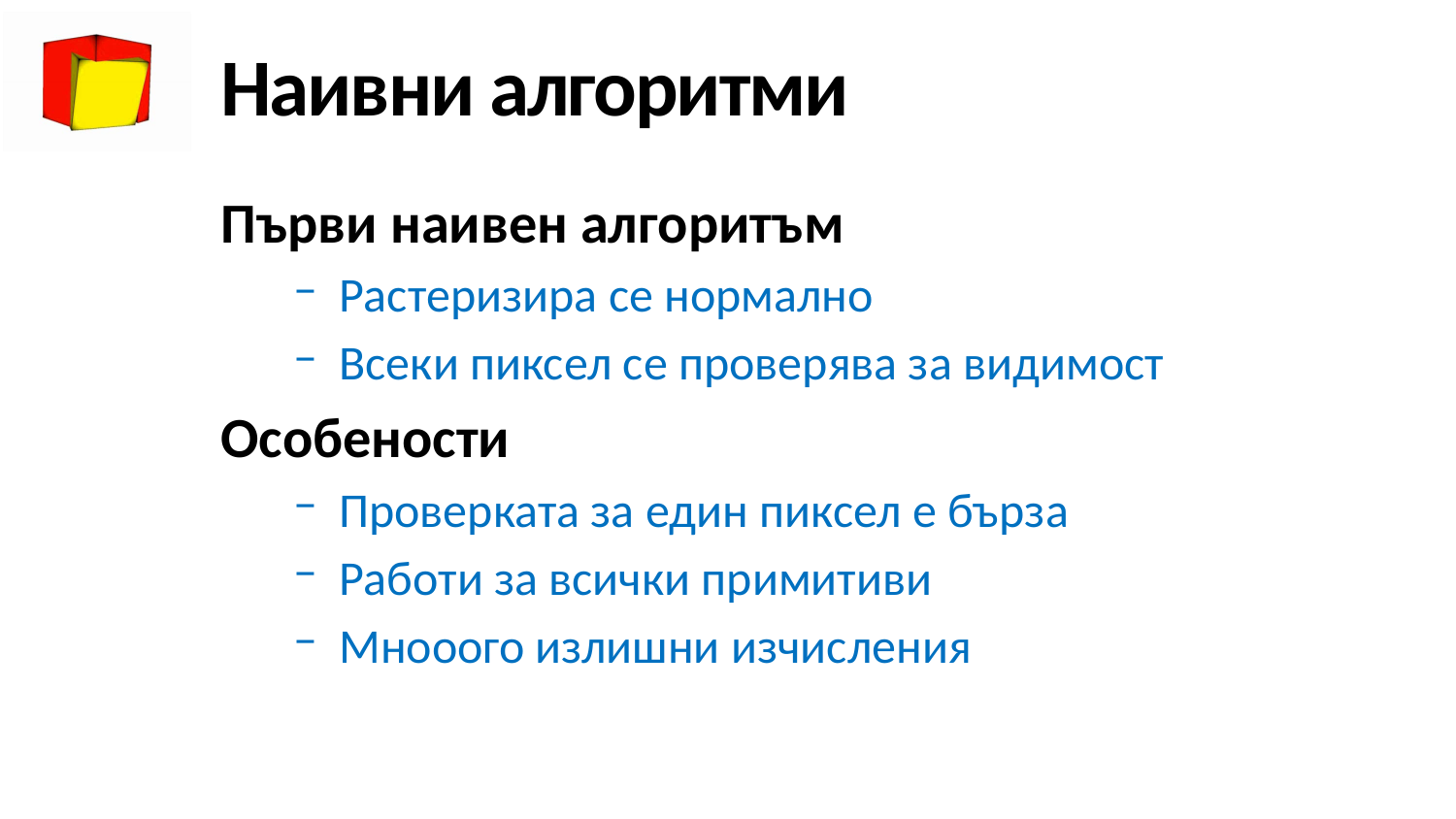

# Наивни алгоритми
Първи наивен алгоритъм
Растеризира се нормално
Всеки пиксел се проверява за видимост
Особености
Проверката за един пиксел е бърза
Работи за всички примитиви
Мнооого излишни изчисления